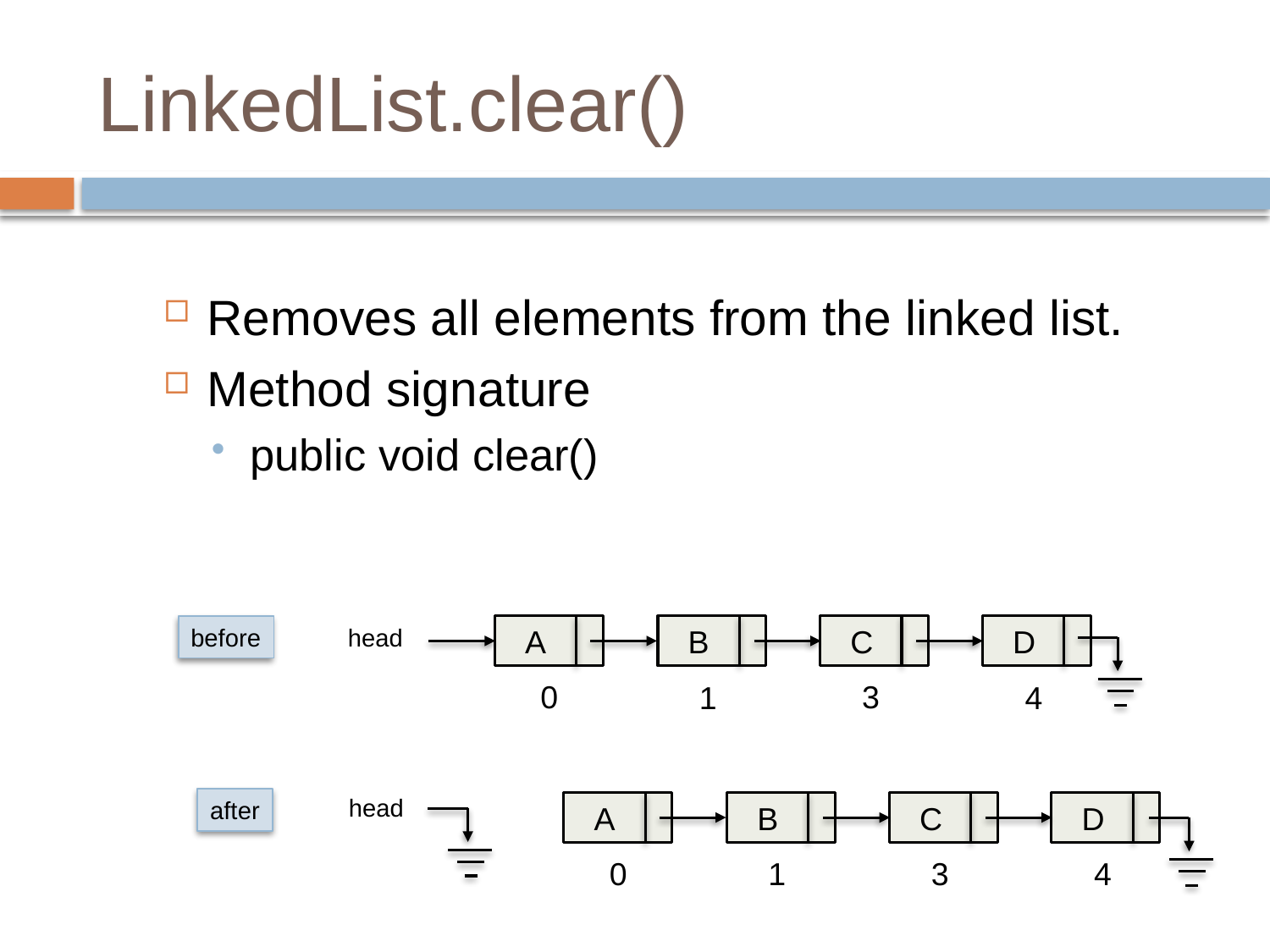

# LinkedList.clear()
Removes all elements from the linked list.
Method signature
public void clear()

before
head
  B
  C
  D
  A
0
3
1
4
head
after
  B
  C
  D
  A
0
3
1
4